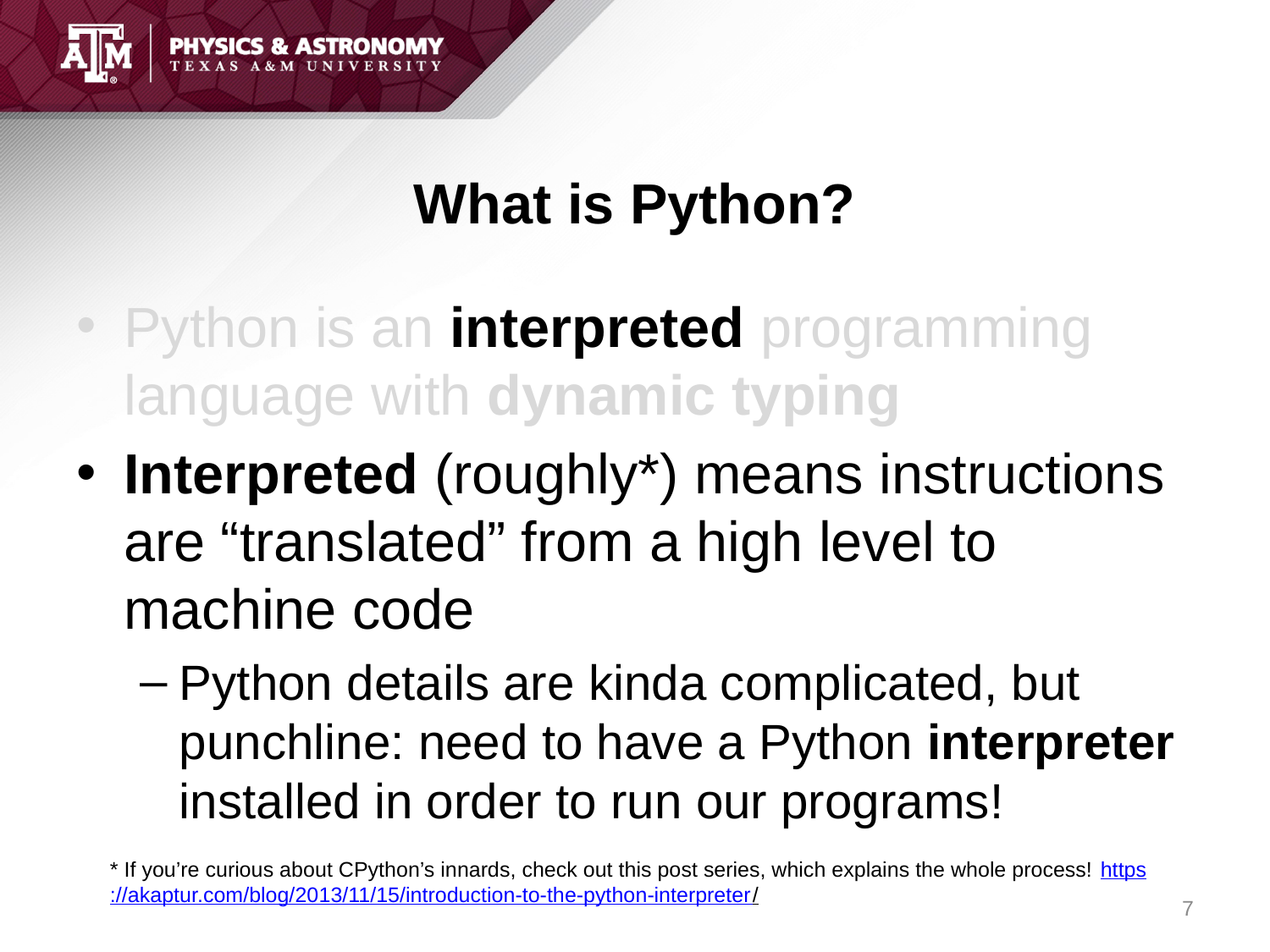

# What is Python?
Python is an interpreted programming language with dynamic typing
Interpreted (roughly*) means instructions are “translated” from a high level to machine code
Python details are kinda complicated, but punchline: need to have a Python interpreter installed in order to run our programs!
* If you’re curious about CPython’s innards, check out this post series, which explains the whole process! https://akaptur.com/blog/2013/11/15/introduction-to-the-python-interpreter/
7